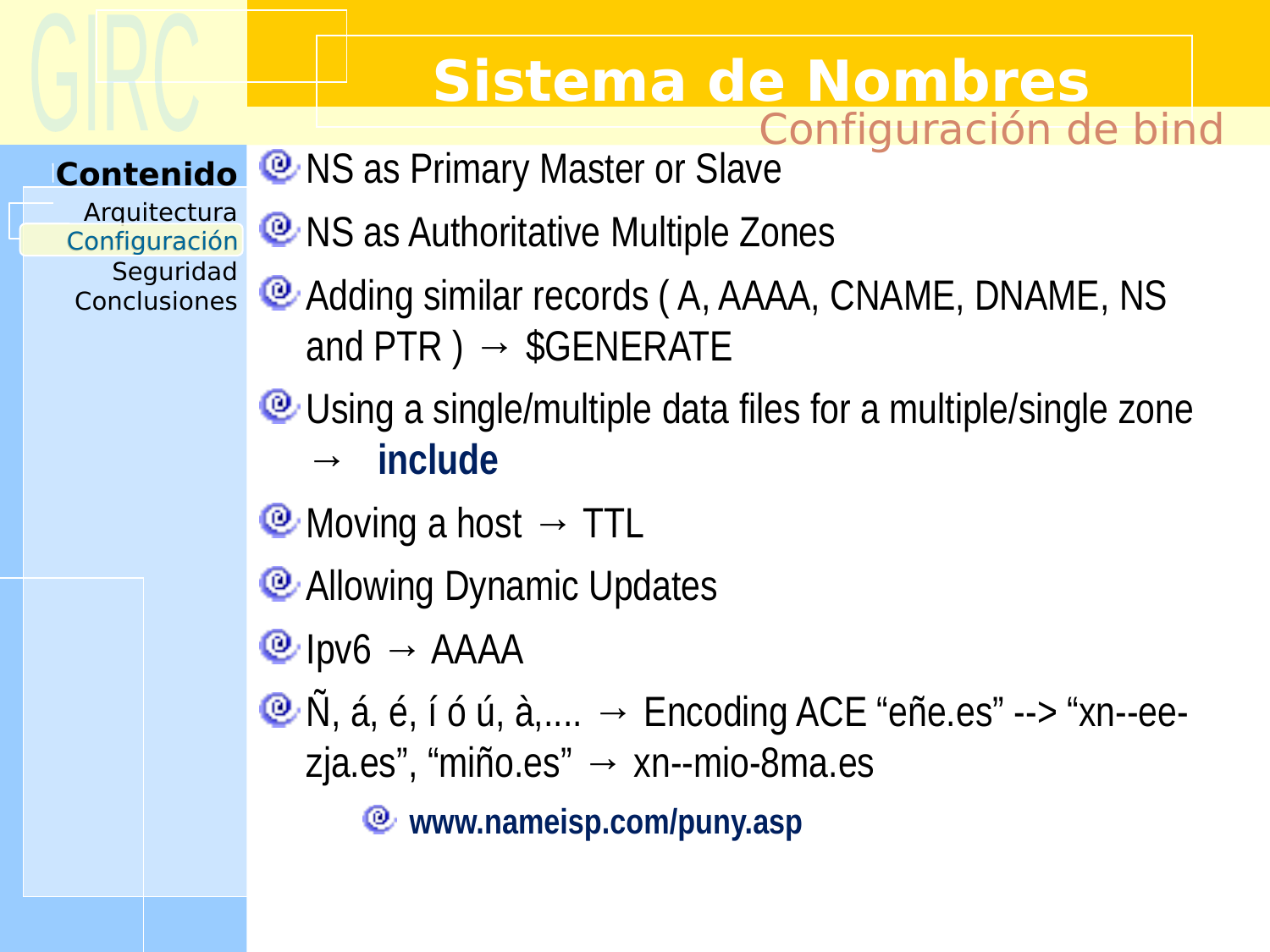

Sistema de Nombres
Configuración de bind
NS as Primary Master or Slave
NS as Authoritative Multiple Zones
Adding similar records ( A, AAAA, CNAME, DNAME, NS and PTR ) → $GENERATE
Using a single/multiple data files for a multiple/single zone →   include
Moving a host → TTL
Allowing Dynamic Updates
Ipv6 → AAAA
Ñ, á, é, í ó ú, à,.... → Encoding ACE “eñe.es” --> “xn--ee-zja.es”, “miño.es” → xn--mio-8ma.es
www.nameisp.com/puny.asp

Configuración